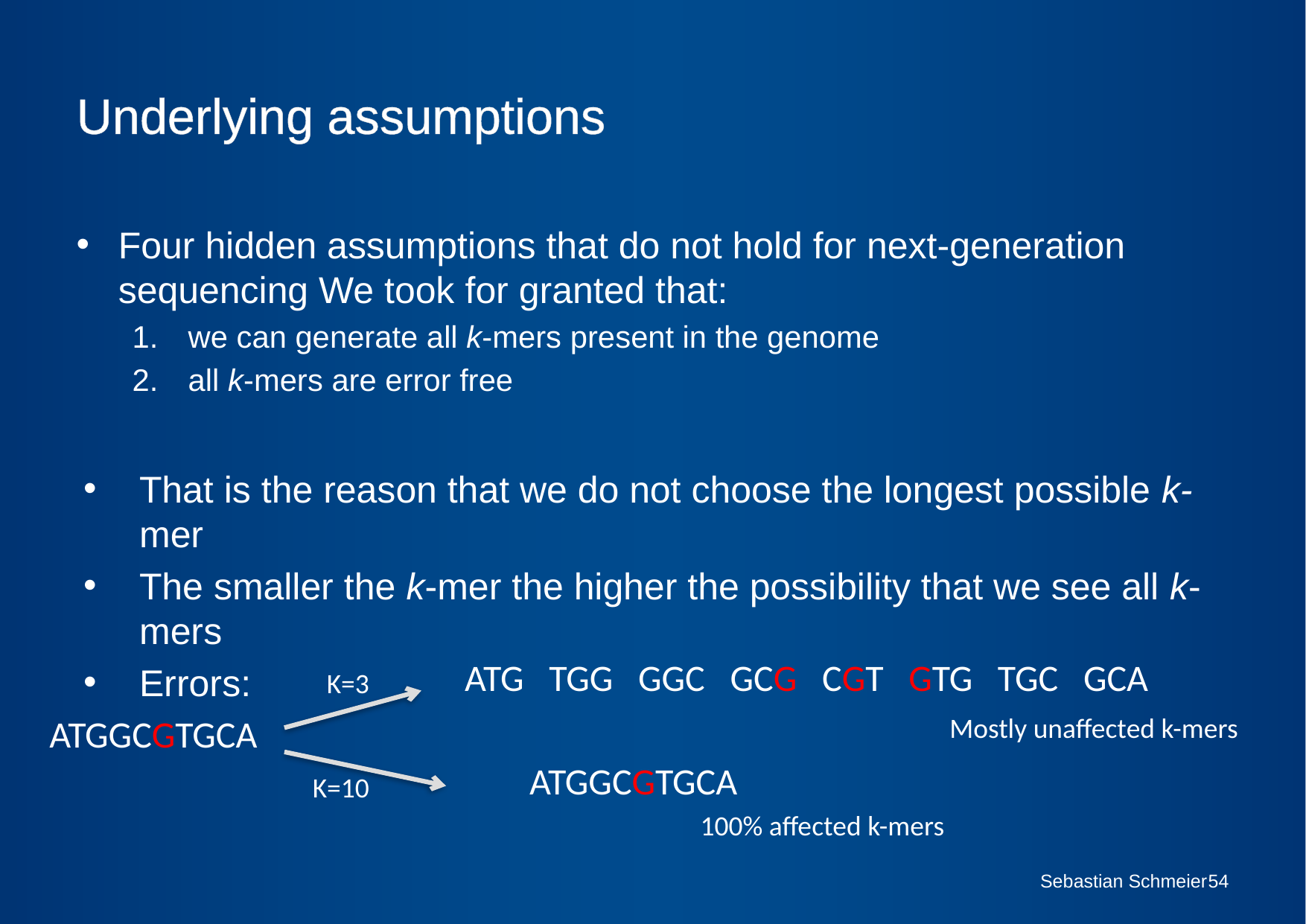

# Underlying assumptions
Four hidden assumptions that do not hold for next-generation sequencing We took for granted that:
we can generate all k-mers present in the genome
all k-mers are error free

That is the reason that we do not choose the longest possible k-mer
The smaller the k-mer the higher the possibility that we see all k-mers
Errors:
ATG   TGG   GGC   GCG   CGT   GTG   TGC   GCA
K=3
Mostly unaffected k-mers
ATGGCGTGCA
ATGGCGTGCA
K=10
100% affected k-mers
Sebastian Schmeier

54